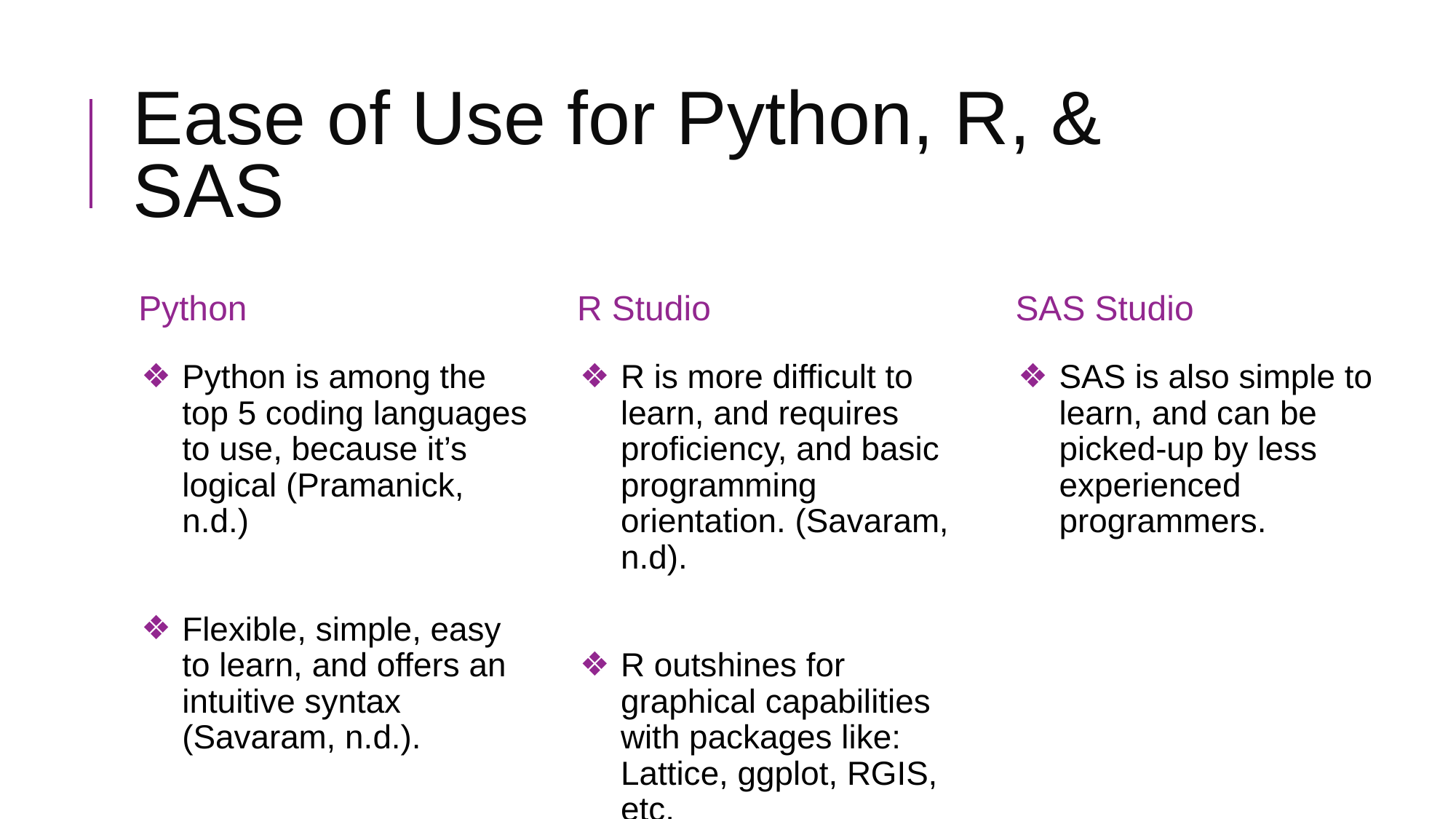

# Ease of Use for Python, R, & SAS
Python
R Studio
SAS Studio
Python is among the top 5 coding languages to use, because it’s logical (Pramanick, n.d.)

Flexible, simple, easy to learn, and offers an intuitive syntax (Savaram, n.d.).
R is more difficult to learn, and requires proficiency, and basic programming orientation. (Savaram, n.d).

R outshines for graphical capabilities with packages like: Lattice, ggplot, RGIS, etc.
SAS is also simple to learn, and can be picked-up by less experienced programmers.